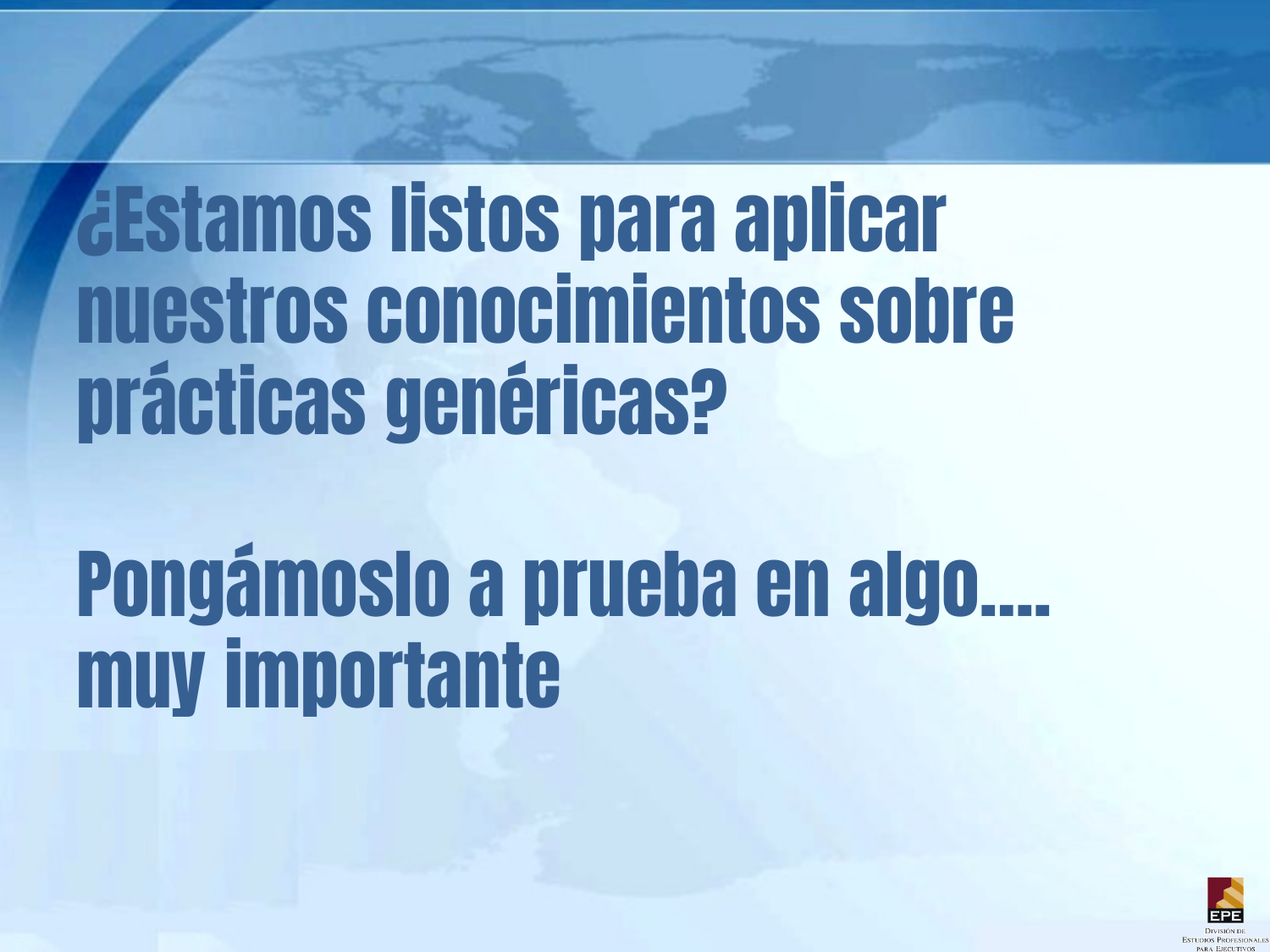

# ¿Estamos listos para aplicar nuestros conocimientos sobre prácticas genéricas? Pongámoslo a prueba en algo…. muy importante